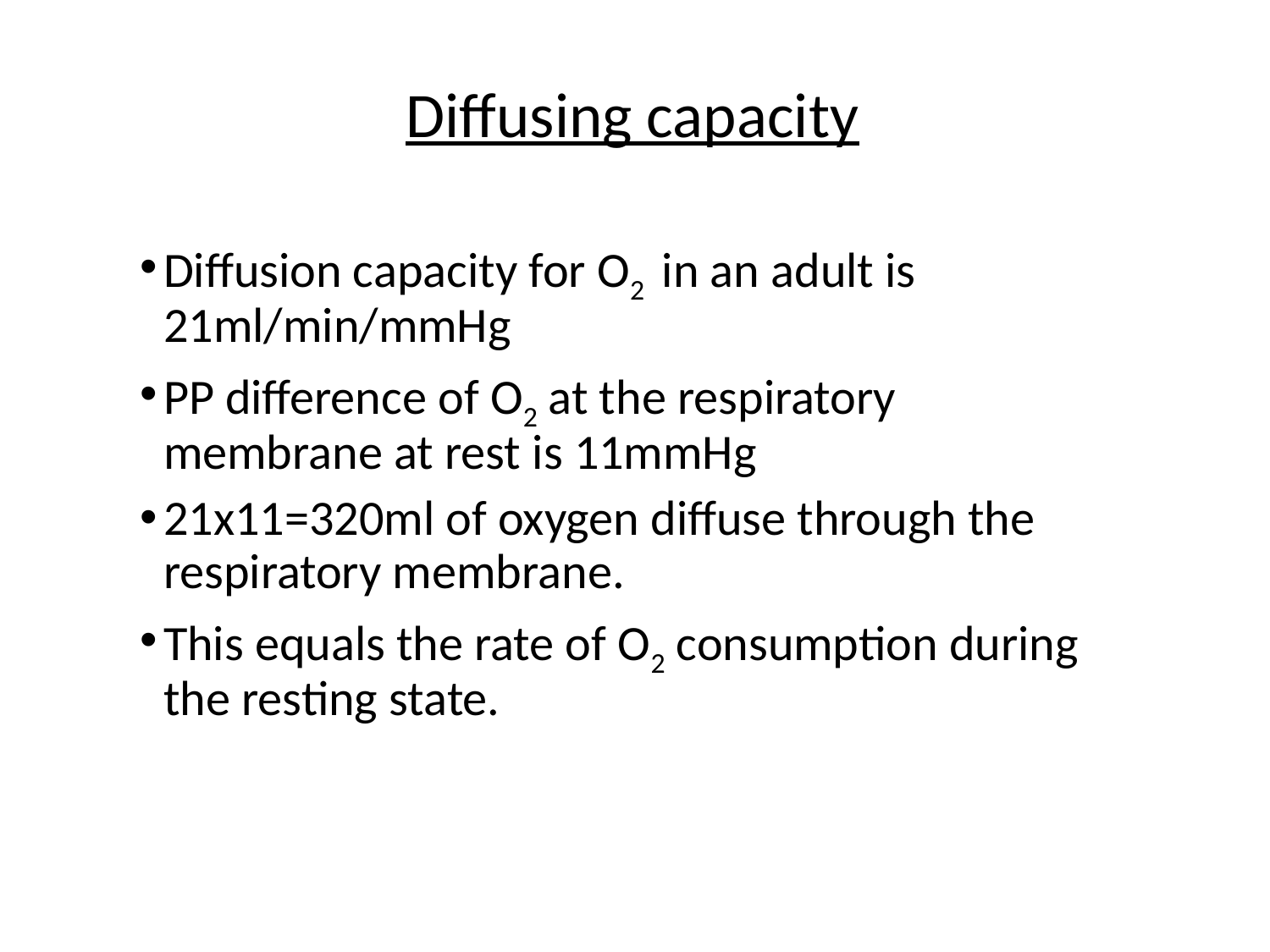

# Diffusing capacity
Diffusion capacity for O2  in an adult is 21ml/min/mmHg
PP difference of O2 at the respiratory membrane at rest is 11mmHg
21x11=320ml of oxygen diffuse through the respiratory membrane.
This equals the rate of O2 consumption during the resting state.